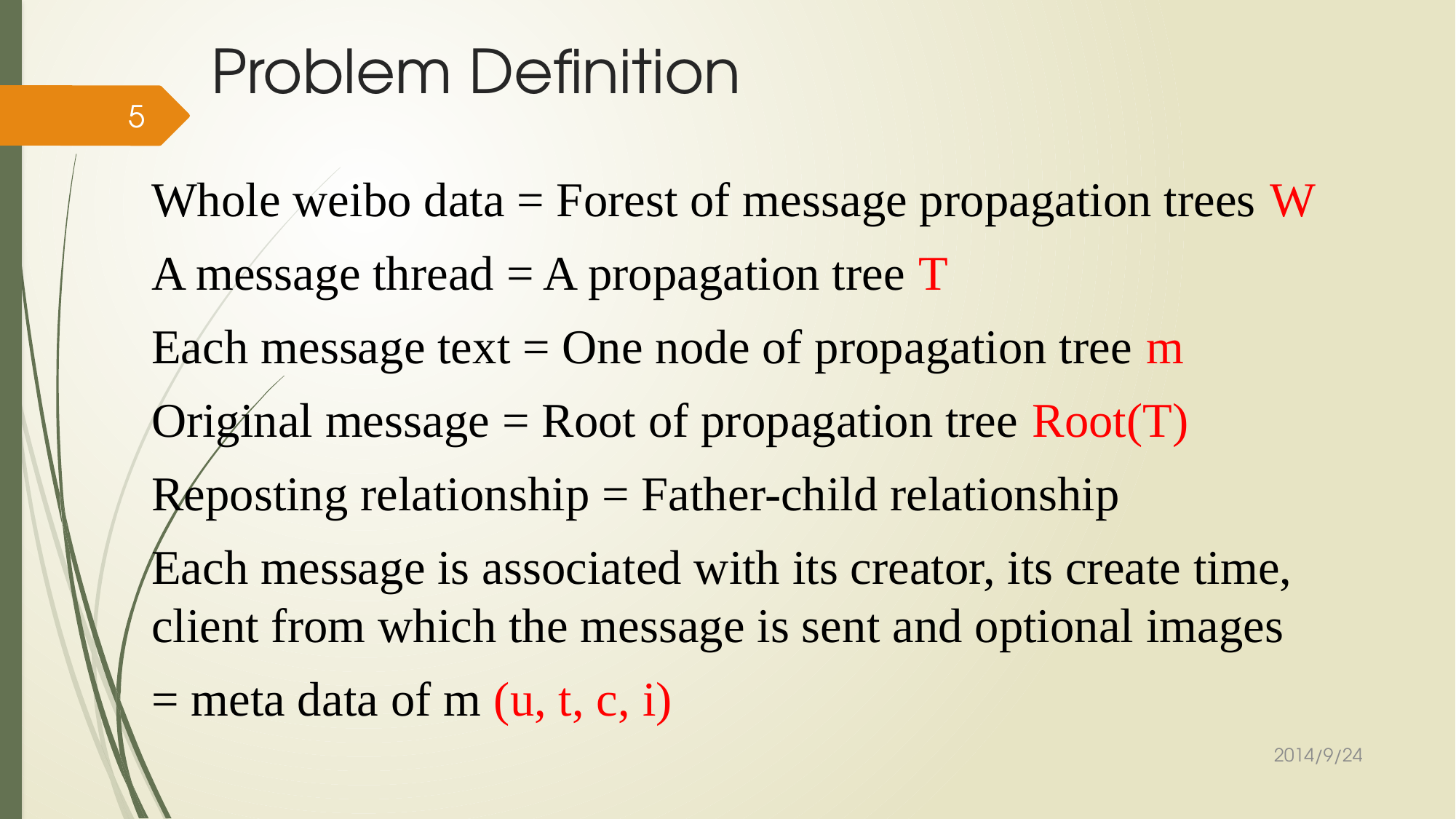

# Problem Definition
5
Whole weibo data = Forest of message propagation trees W
A message thread = A propagation tree T
Each message text = One node of propagation tree m
Original message = Root of propagation tree Root(T)
Reposting relationship = Father-child relationship
Each message is associated with its creator, its create time, client from which the message is sent and optional images
= meta data of m (u, t, c, i)

2014/9/24